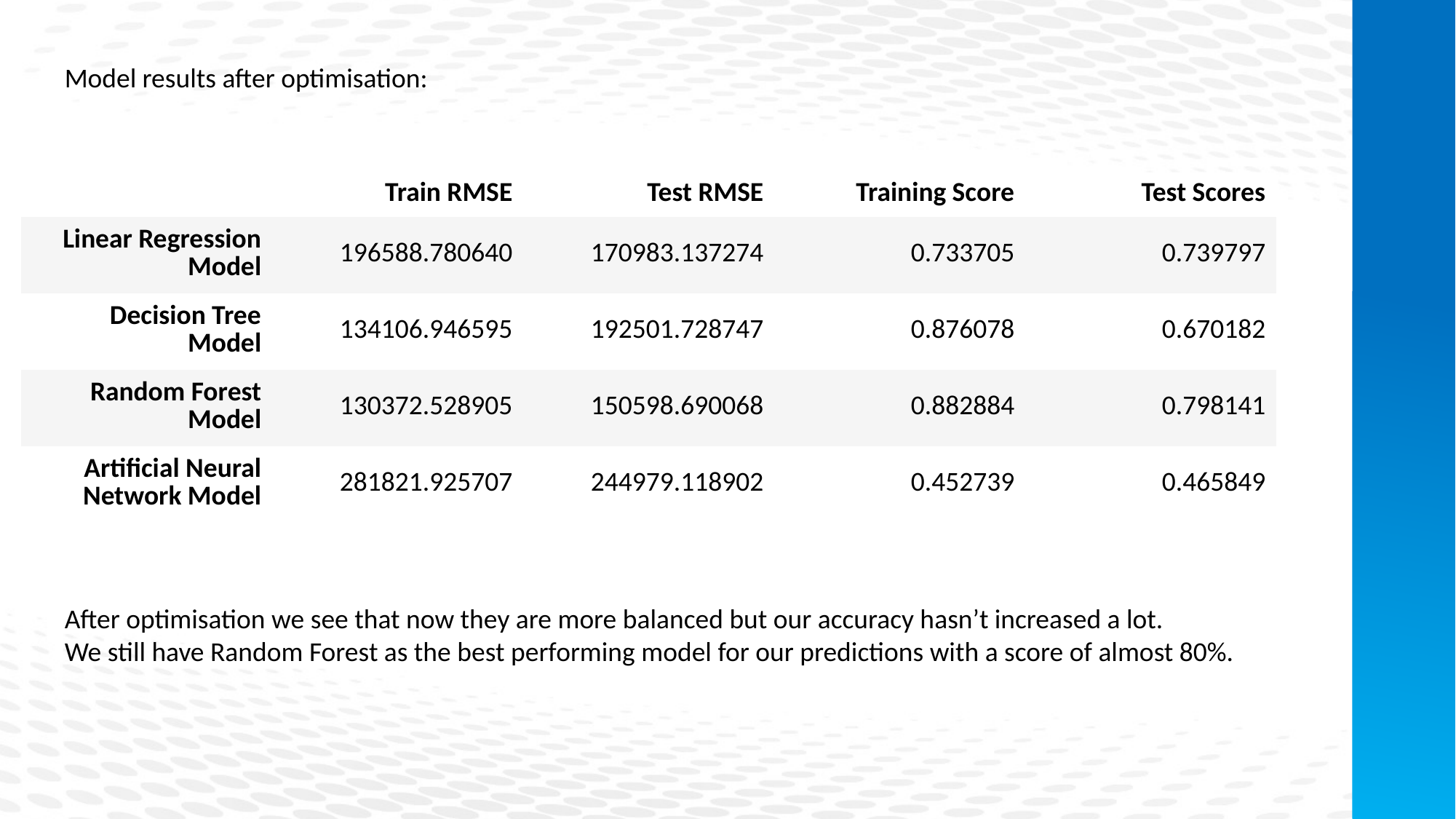

Model results after optimisation:
|  | Train RMSE | Test RMSE | Training Score | Test Scores |
| --- | --- | --- | --- | --- |
| Linear Regression Model | 196588.780640 | 170983.137274 | 0.733705 | 0.739797 |
| Decision Tree Model | 134106.946595 | 192501.728747 | 0.876078 | 0.670182 |
| Random Forest Model | 130372.528905 | 150598.690068 | 0.882884 | 0.798141 |
| Artificial Neural Network Model | 281821.925707 | 244979.118902 | 0.452739 | 0.465849 |
After optimisation we see that now they are more balanced but our accuracy hasn’t increased a lot.
We still have Random Forest as the best performing model for our predictions with a score of almost 80%.